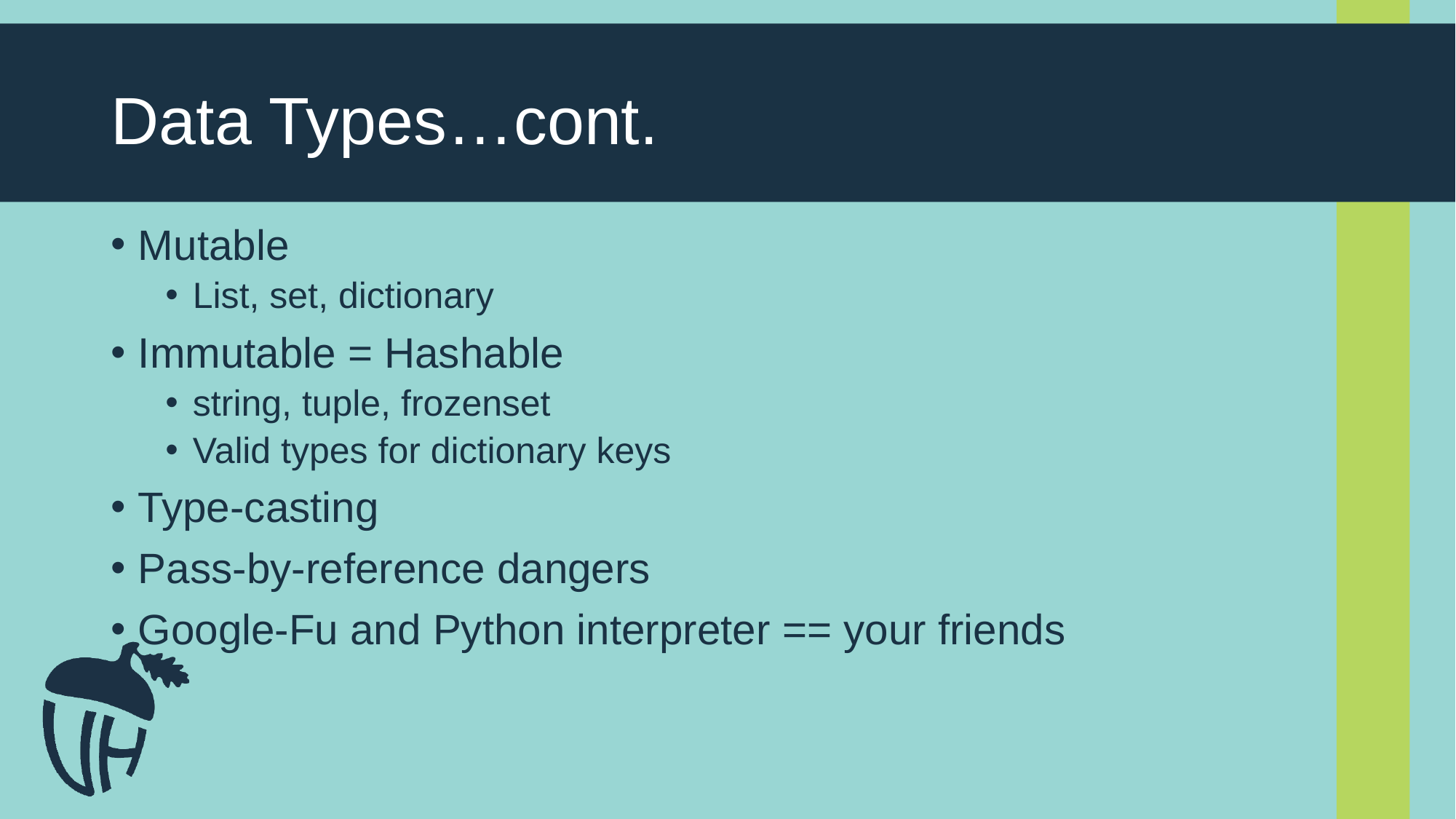

# Data Types…cont.
Mutable
List, set, dictionary
Immutable = Hashable
string, tuple, frozenset
Valid types for dictionary keys
Type-casting
Pass-by-reference dangers
Google-Fu and Python interpreter == your friends